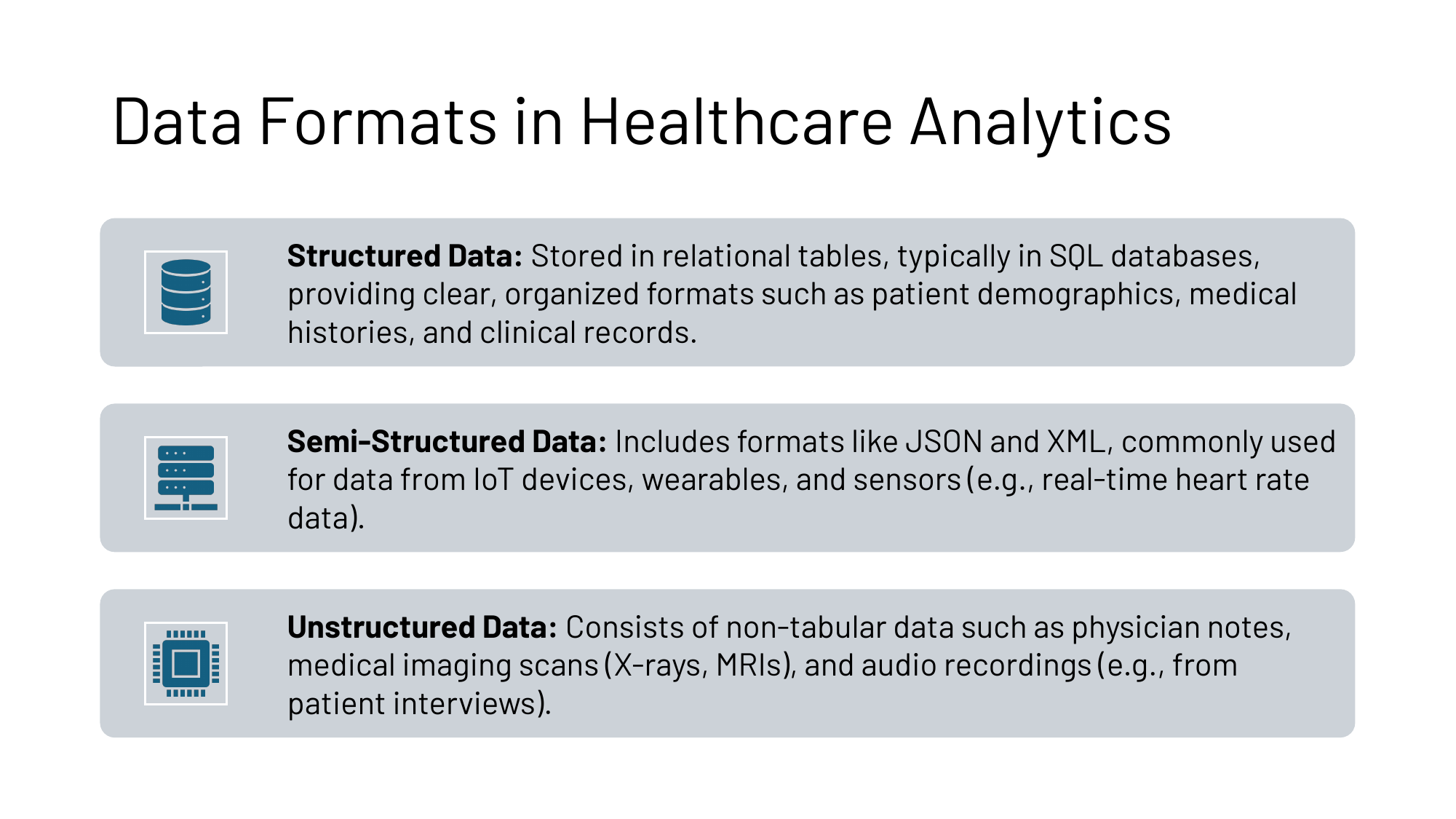

# Data Formats in Healthcare Analytics
Structured Data: Stored in relational tables, typically in SQL databases, providing clear, organized formats such as patient demographics, medical histories, and clinical records.
Semi-Structured Data: Includes formats like JSON and XML, commonly used for data from IoT devices, wearables, and sensors (e.g., real-time heart rate data).
Unstructured Data: Consists of non-tabular data such as physician notes, medical imaging scans (X-rays, MRIs), and audio recordings (e.g., from patient interviews).